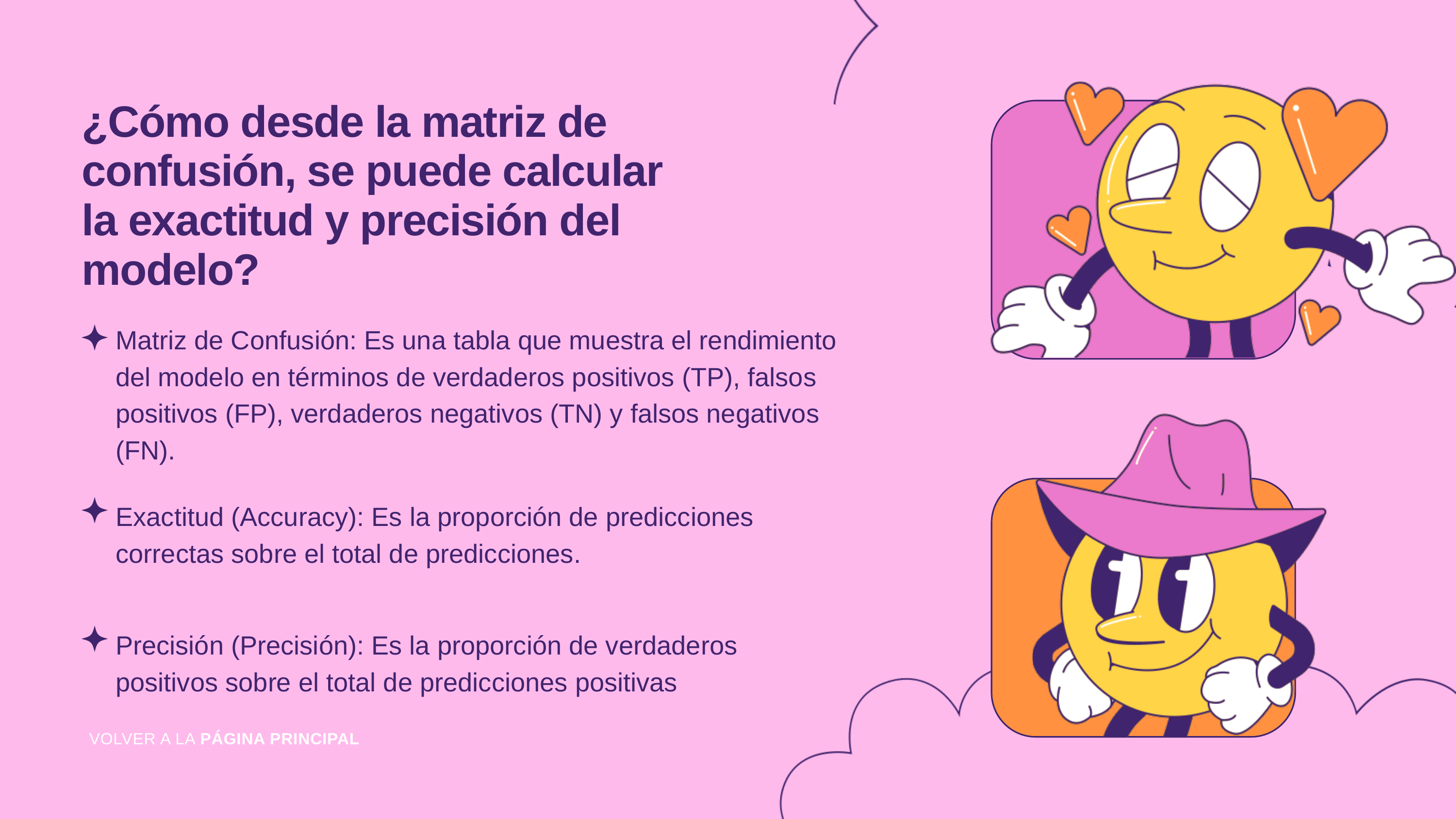

¿Cómo desde la matriz de confusión, se puede calcular la exactitud y precisión del modelo?

Matriz de Confusión: Es una tabla que muestra el rendimiento del modelo en términos de verdaderos positivos (TP), falsos positivos (FP), verdaderos negativos (TN) y falsos negativos (FN).

Exactitud (Accuracy): Es la proporción de predicciones correctas sobre el total de predicciones.

Precisión (Precisión): Es la proporción de verdaderos positivos sobre el total de predicciones positivas

VOLVER A LA PÁGINA PRINCIPAL